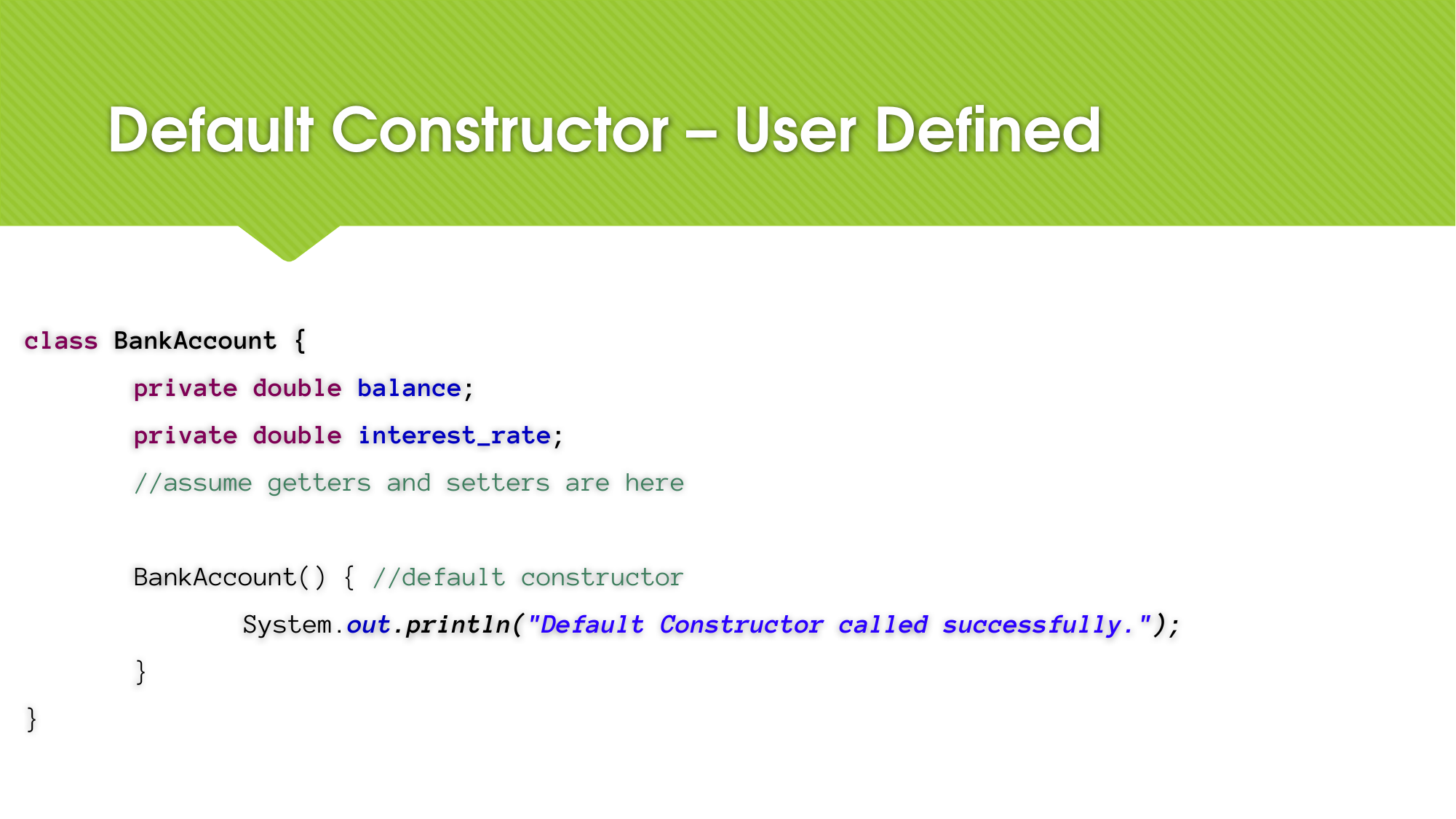

# Default Constructor – User Defined
class BankAccount {
	private double balance;
	private double interest_rate;
	//assume getters and setters are here

	BankAccount() { //default constructor
		System.out.println("Default Constructor called successfully.");
	}
}